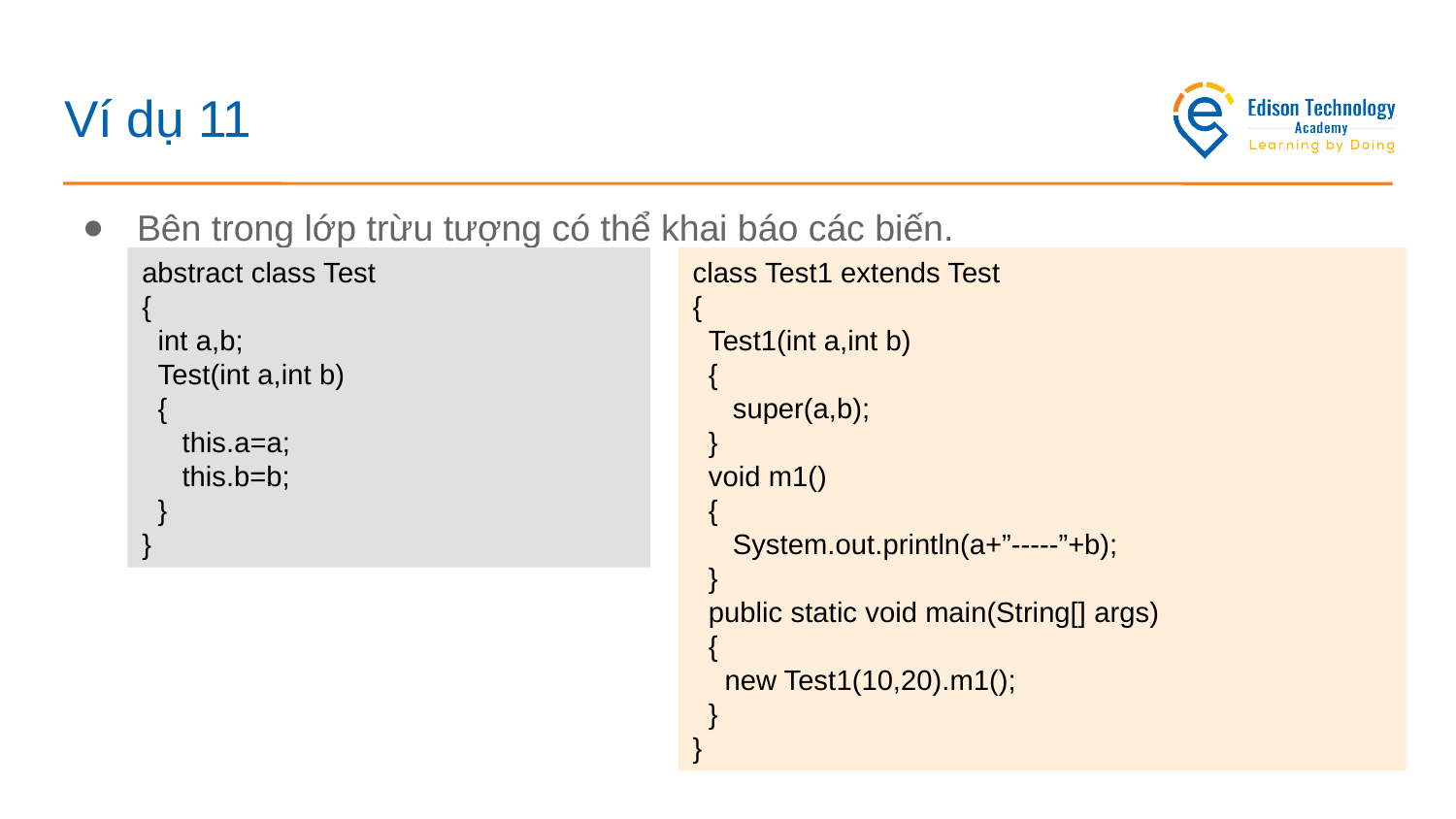

# Ví dụ 11
Bên trong lớp trừu tượng có thể khai báo các biến.
abstract class Test
{
  int a,b;
  Test(int a,int b)
  {
     this.a=a;
     this.b=b;
  }
}
class Test1 extends Test
{
  Test1(int a,int b)
  {
     super(a,b);
  }
  void m1()
  {
     System.out.println(a+”-----”+b);
  }
  public static void main(String[] args)
  {
    new Test1(10,20).m1();
  }
}